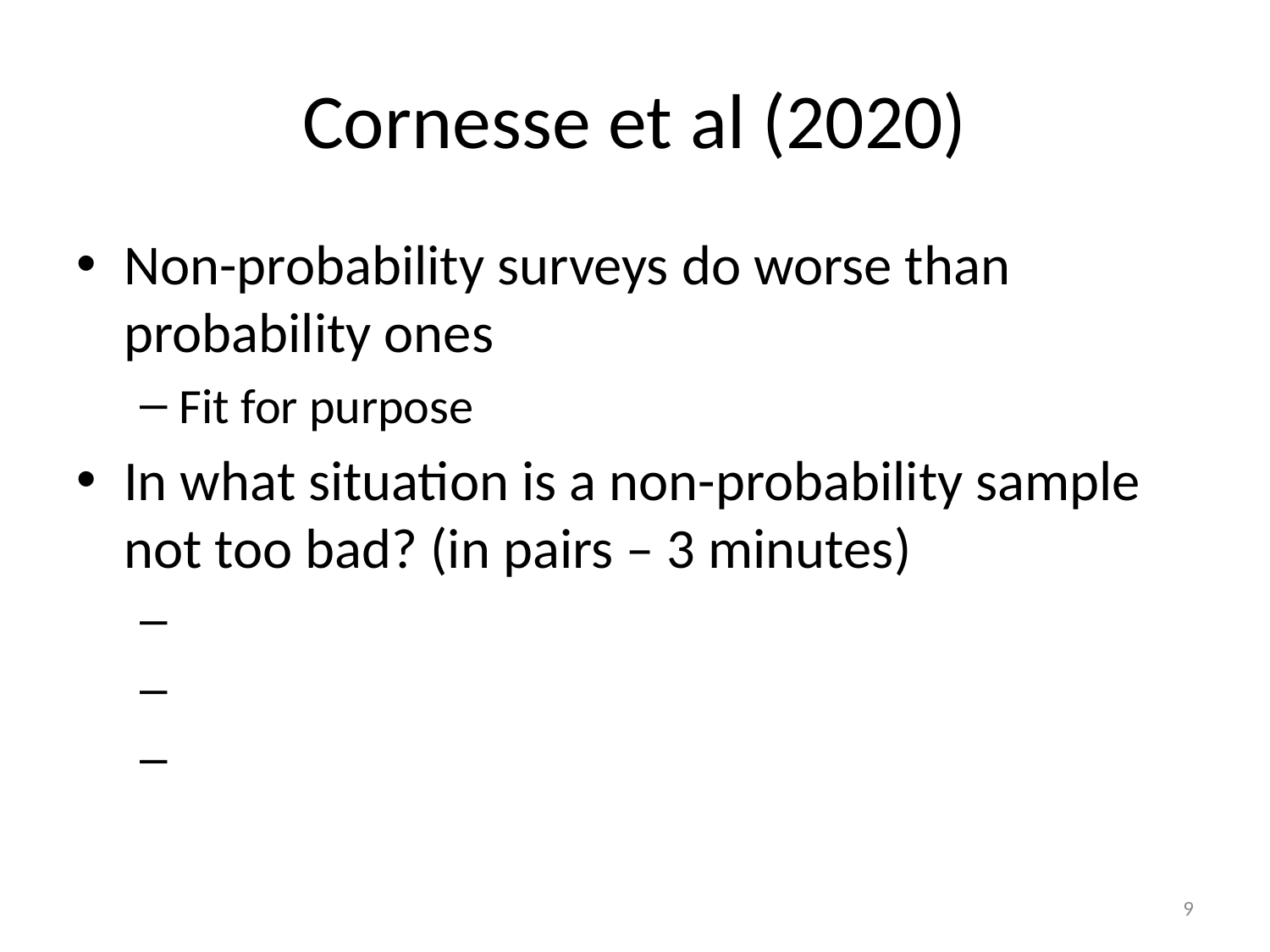

# Cornesse et al (2020)
Non-probability surveys do worse than probability ones
Fit for purpose
In what situation is a non-probability sample not too bad? (in pairs – 3 minutes)

9